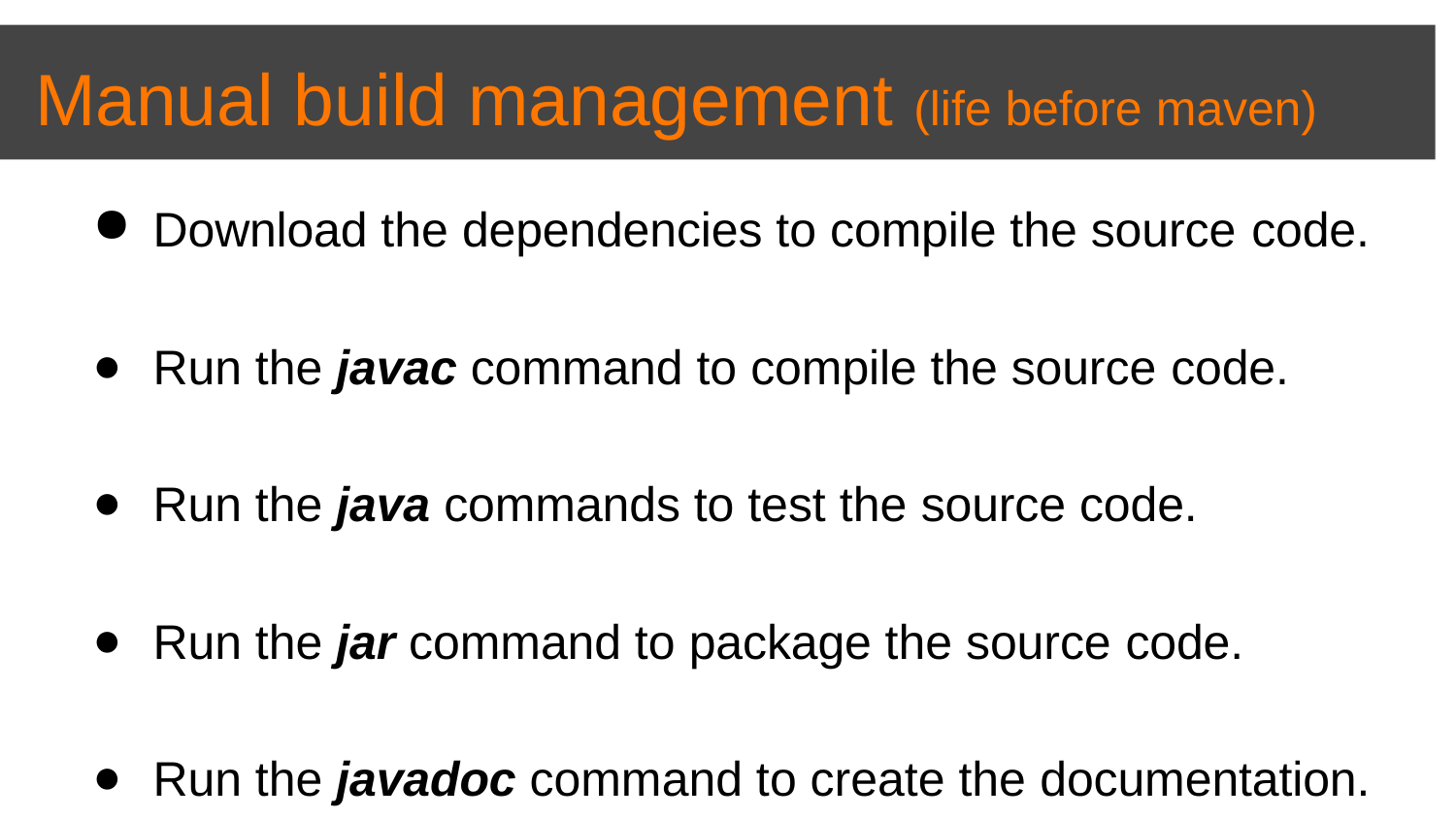

# Manual build management (life before maven)
Download the dependencies to compile the source code.

Run the javac command to compile the source code.

Run the java commands to test the source code.

Run the jar command to package the source code.

Run the javadoc command to create the documentation.